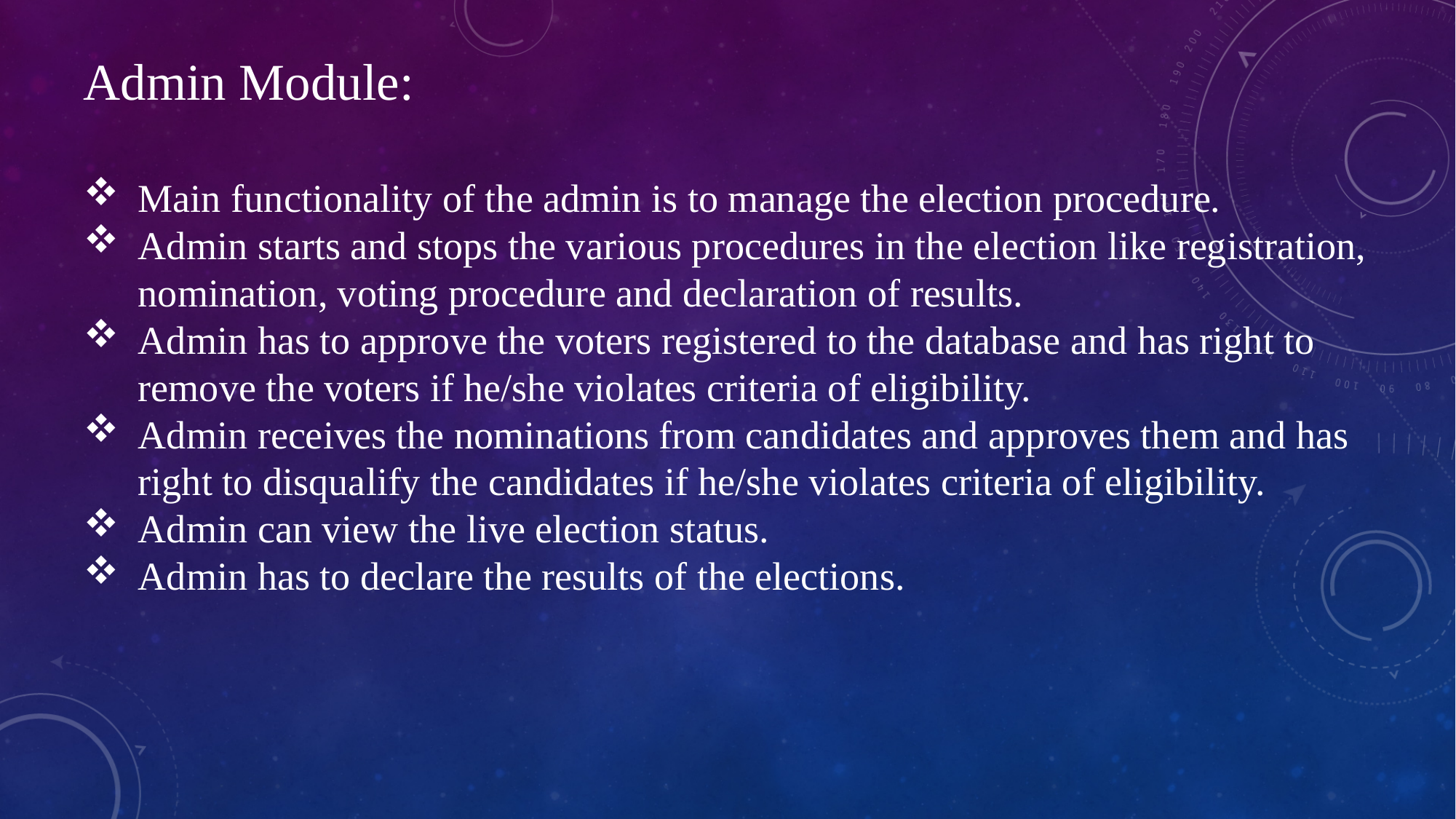

Admin Module:
Main functionality of the admin is to manage the election procedure.
Admin starts and stops the various procedures in the election like registration, nomination, voting procedure and declaration of results.
Admin has to approve the voters registered to the database and has right to remove the voters if he/she violates criteria of eligibility.
Admin receives the nominations from candidates and approves them and has right to disqualify the candidates if he/she violates criteria of eligibility.
Admin can view the live election status.
Admin has to declare the results of the elections.